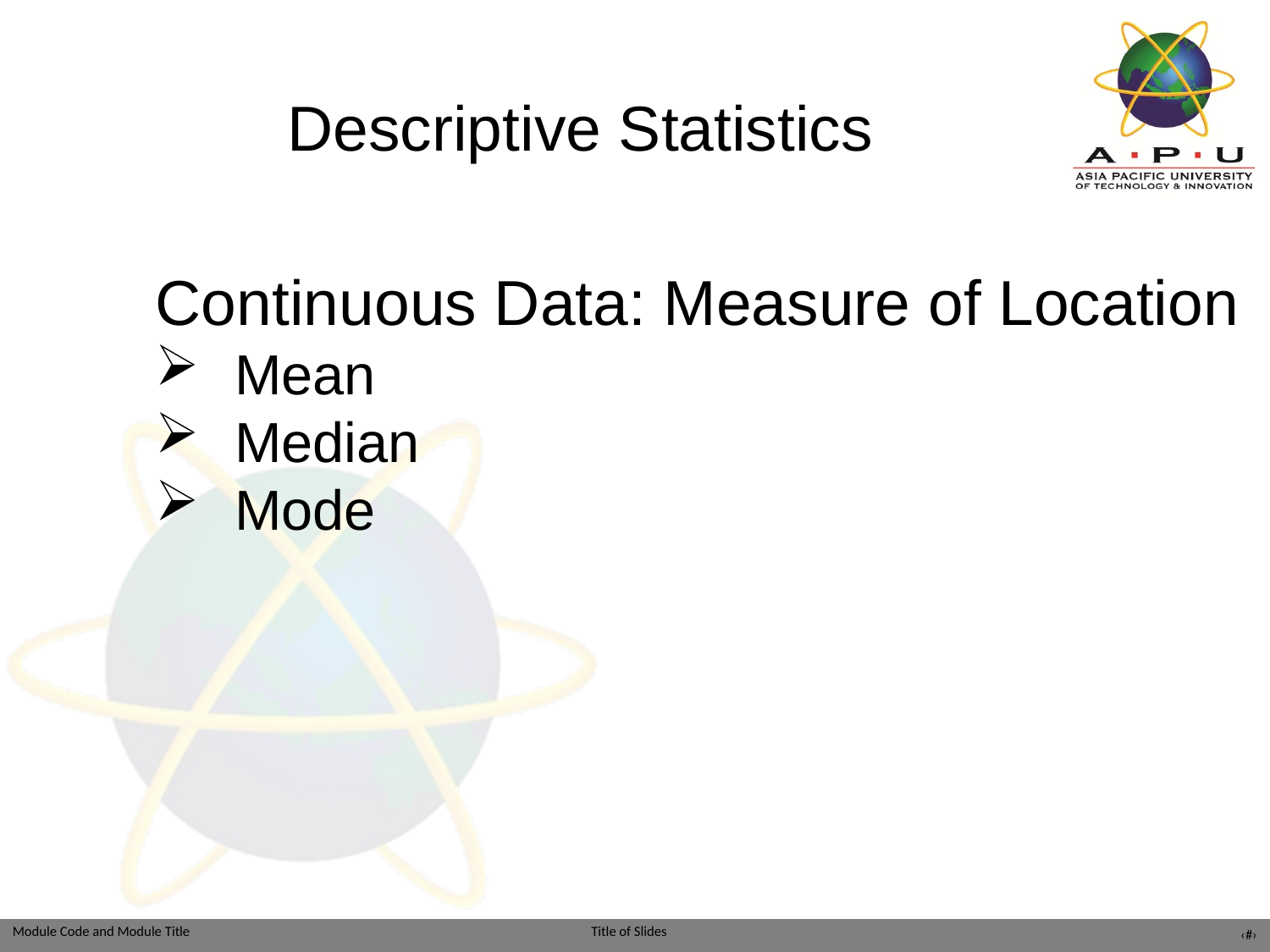

Descriptive Statistics
Continuous Data: Measure of Location
Mean
Median
Mode

‹#›